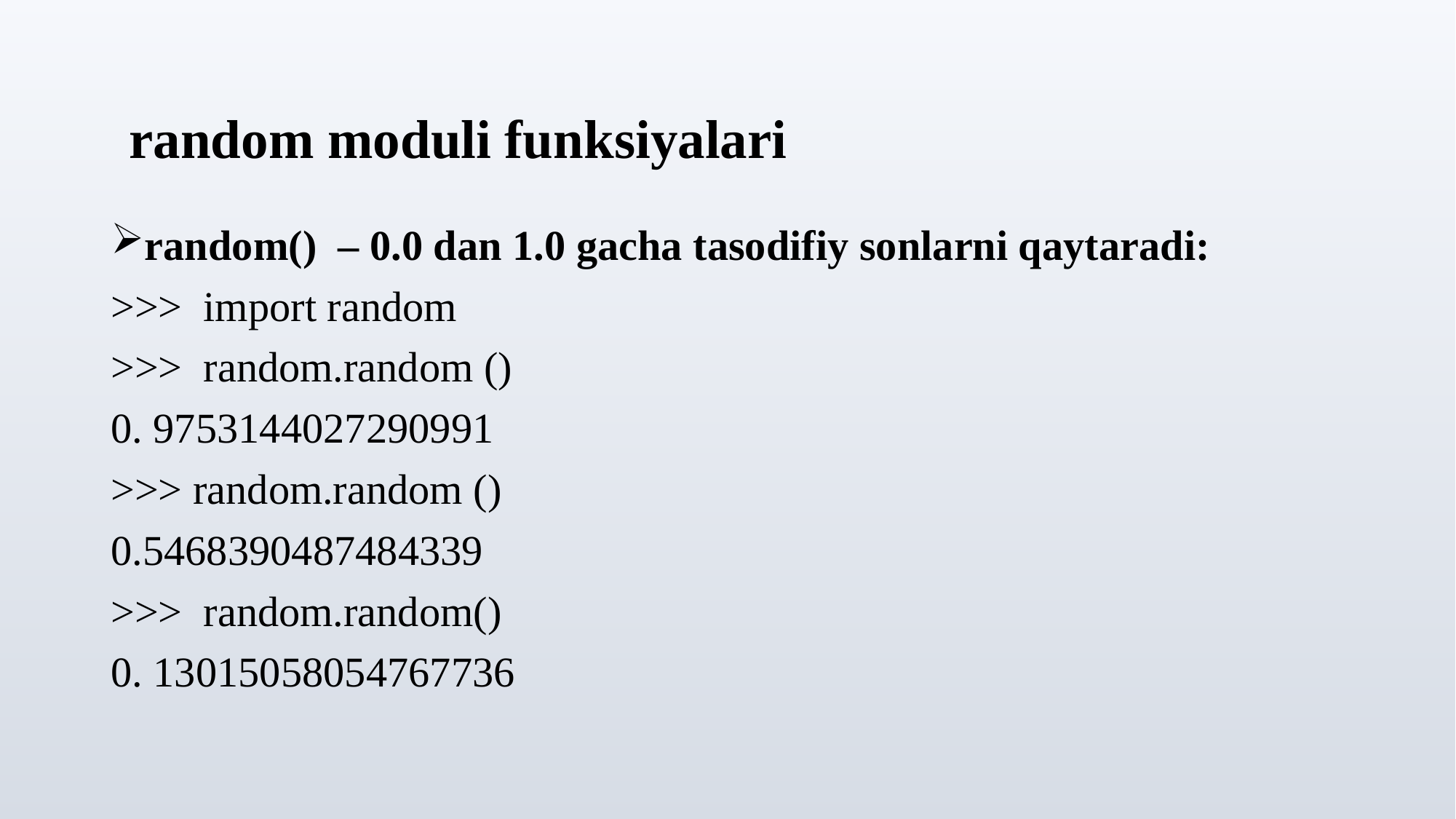

random moduli funksiyalari
random()  – 0.0 dan 1.0 gacha tasodifiy sonlarni qaytaradi:
>>>  import random
>>>  random.random ()
0. 9753144027290991
>>> random.random ()
0.5468390487484339
>>>  random.random()
0. 13015058054767736